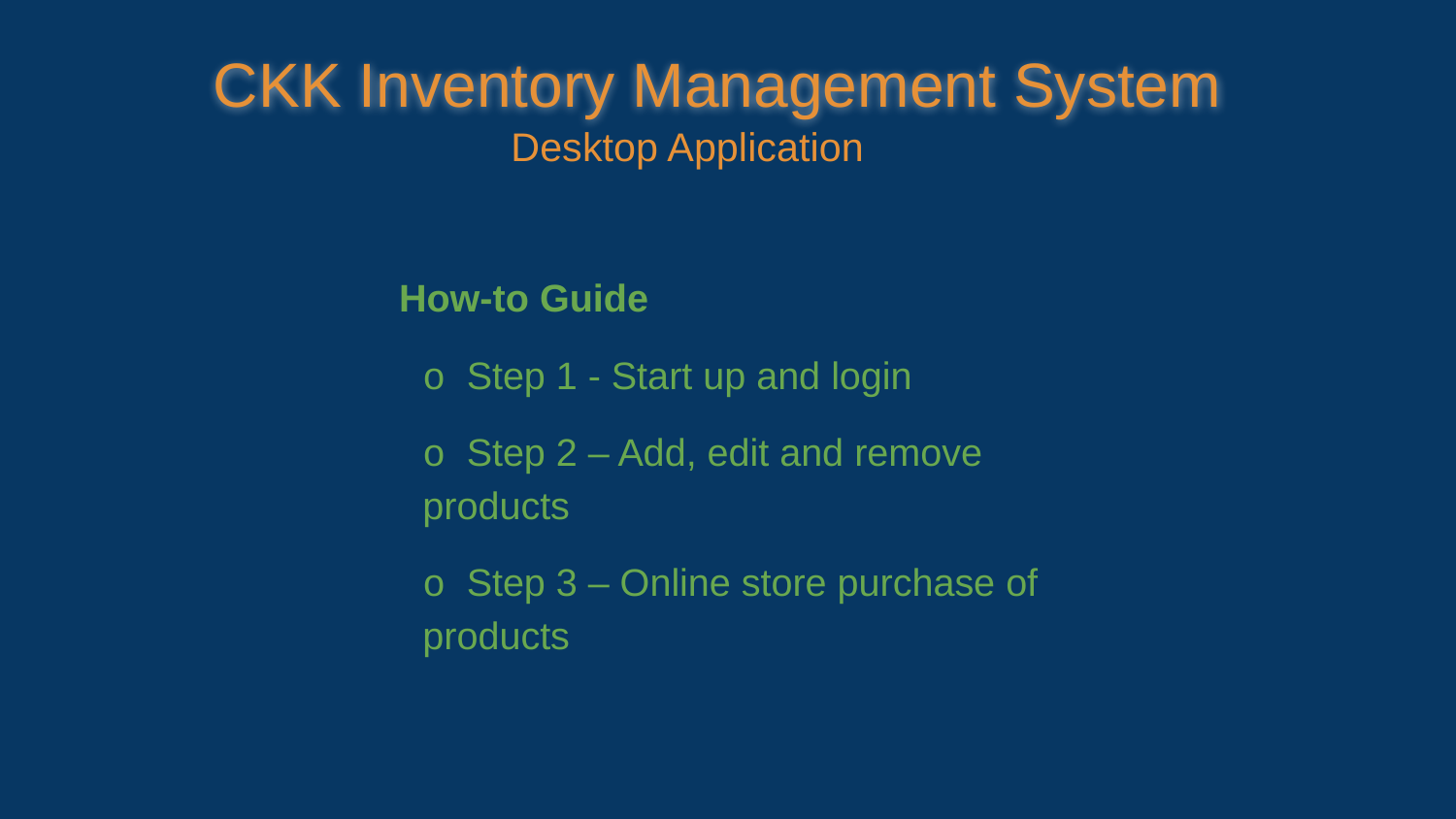

CKK Inventory Management System
Desktop Application
       How-to Guide
o   Step 1 - Start up and login
o   Step 2 – Add, edit and remove products
o   Step 3 – Online store purchase of products